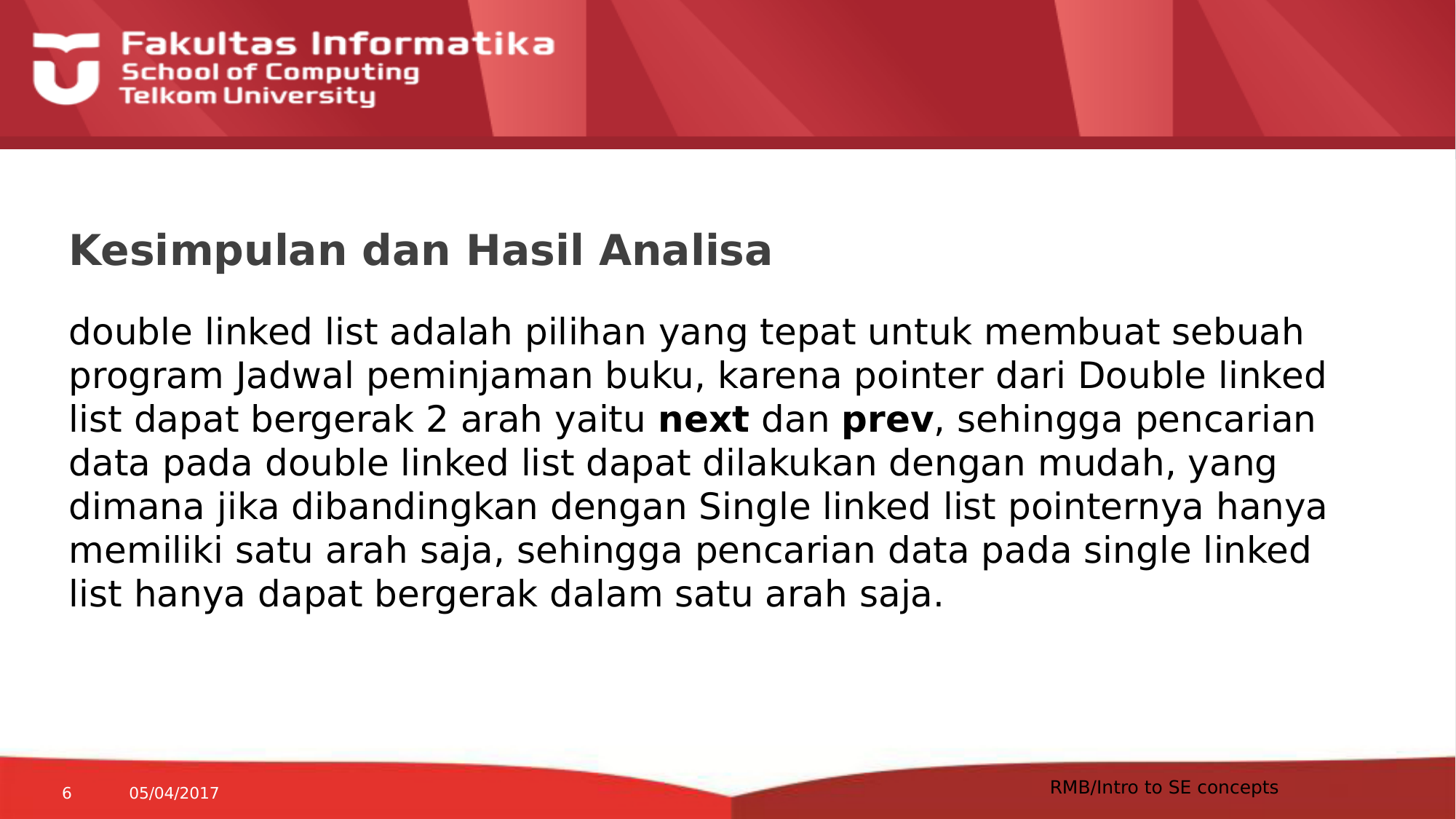

# Kesimpulan dan Hasil Analisa
double linked list adalah pilihan yang tepat untuk membuat sebuah program Jadwal peminjaman buku, karena pointer dari Double linked list dapat bergerak 2 arah yaitu next dan prev, sehingga pencarian data pada double linked list dapat dilakukan dengan mudah, yang dimana jika dibandingkan dengan Single linked list pointernya hanya memiliki satu arah saja, sehingga pencarian data pada single linked list hanya dapat bergerak dalam satu arah saja.
RMB/Intro to SE concepts
6
05/04/2017